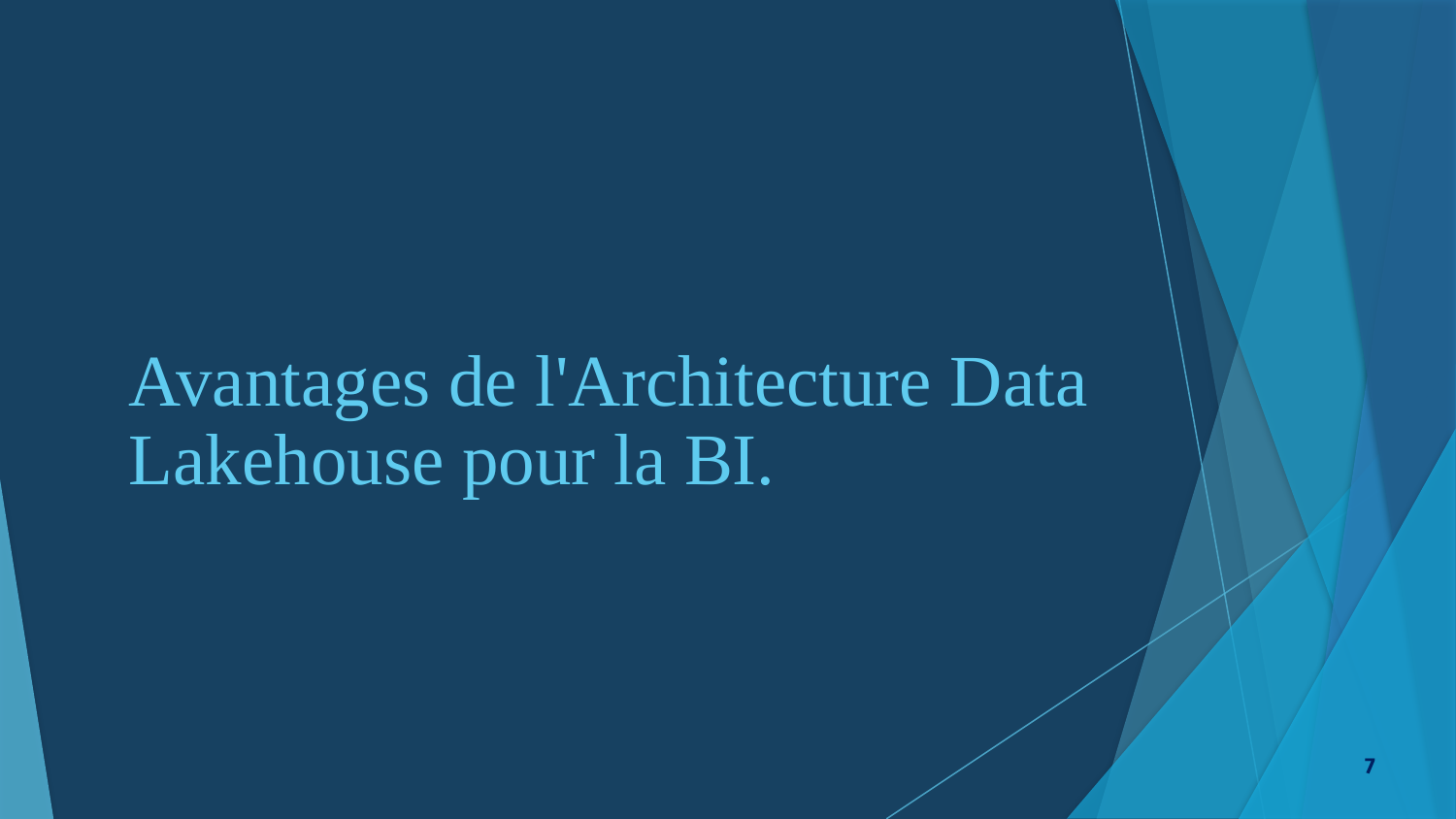

# Avantages de l'Architecture Data Lakehouse pour la BI.
7